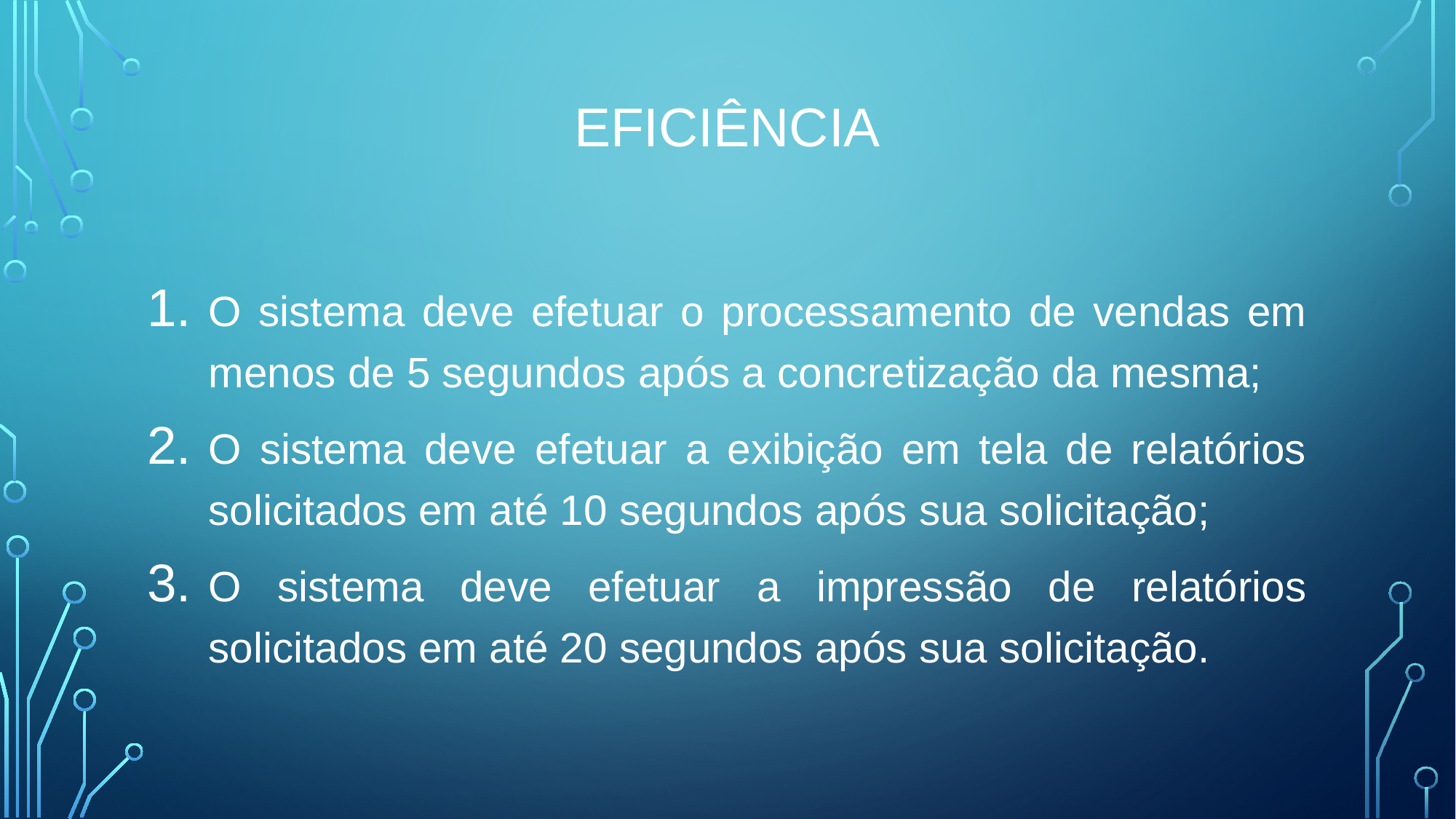

# Eficiência
O sistema deve efetuar o processamento de vendas em menos de 5 segundos após a concretização da mesma;
O sistema deve efetuar a exibição em tela de relatórios solicitados em até 10 segundos após sua solicitação;
O sistema deve efetuar a impressão de relatórios solicitados em até 20 segundos após sua solicitação.